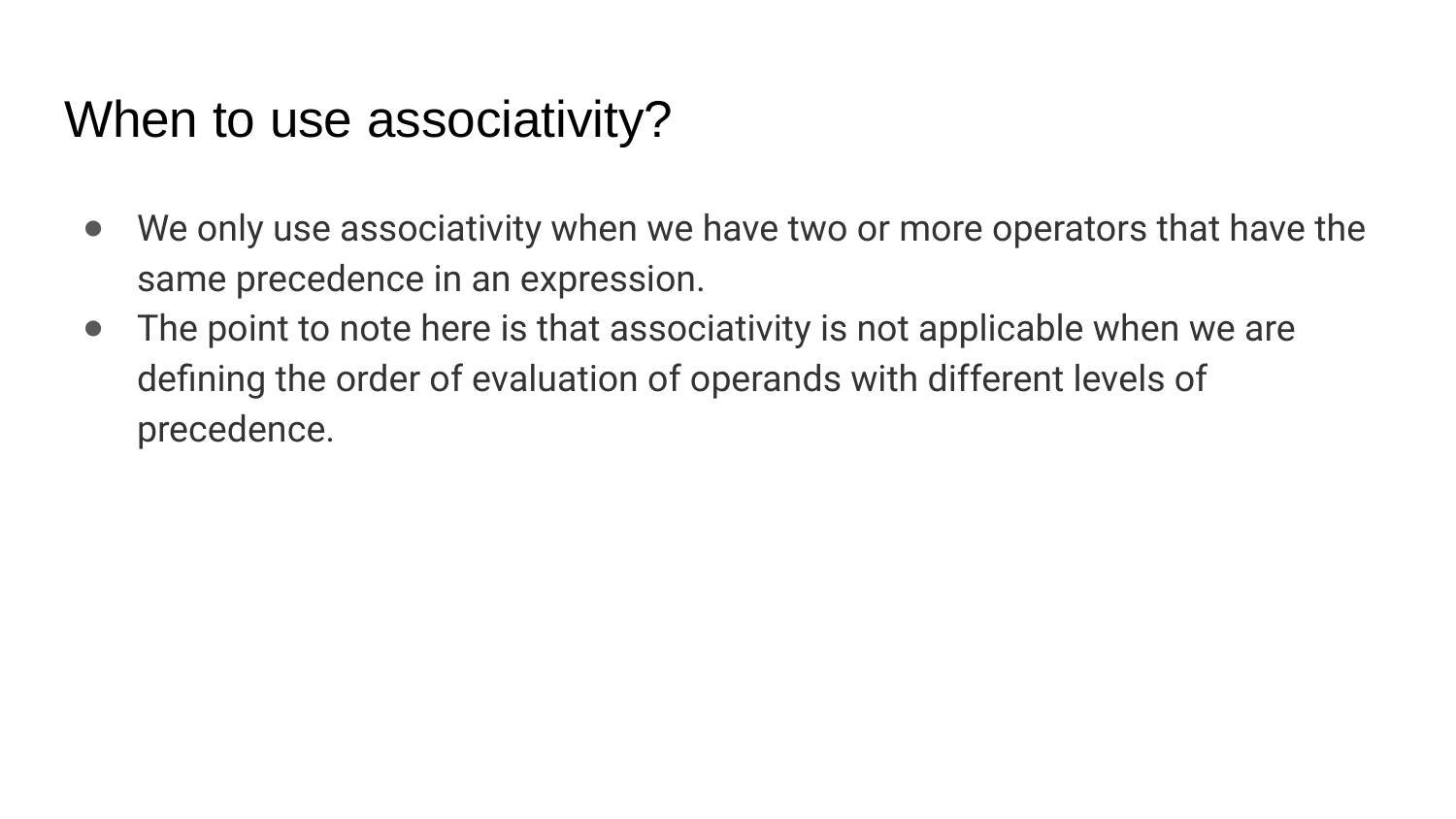

# When to use associativity?
We only use associativity when we have two or more operators that have the same precedence in an expression.
The point to note here is that associativity is not applicable when we are defining the order of evaluation of operands with different levels of precedence.